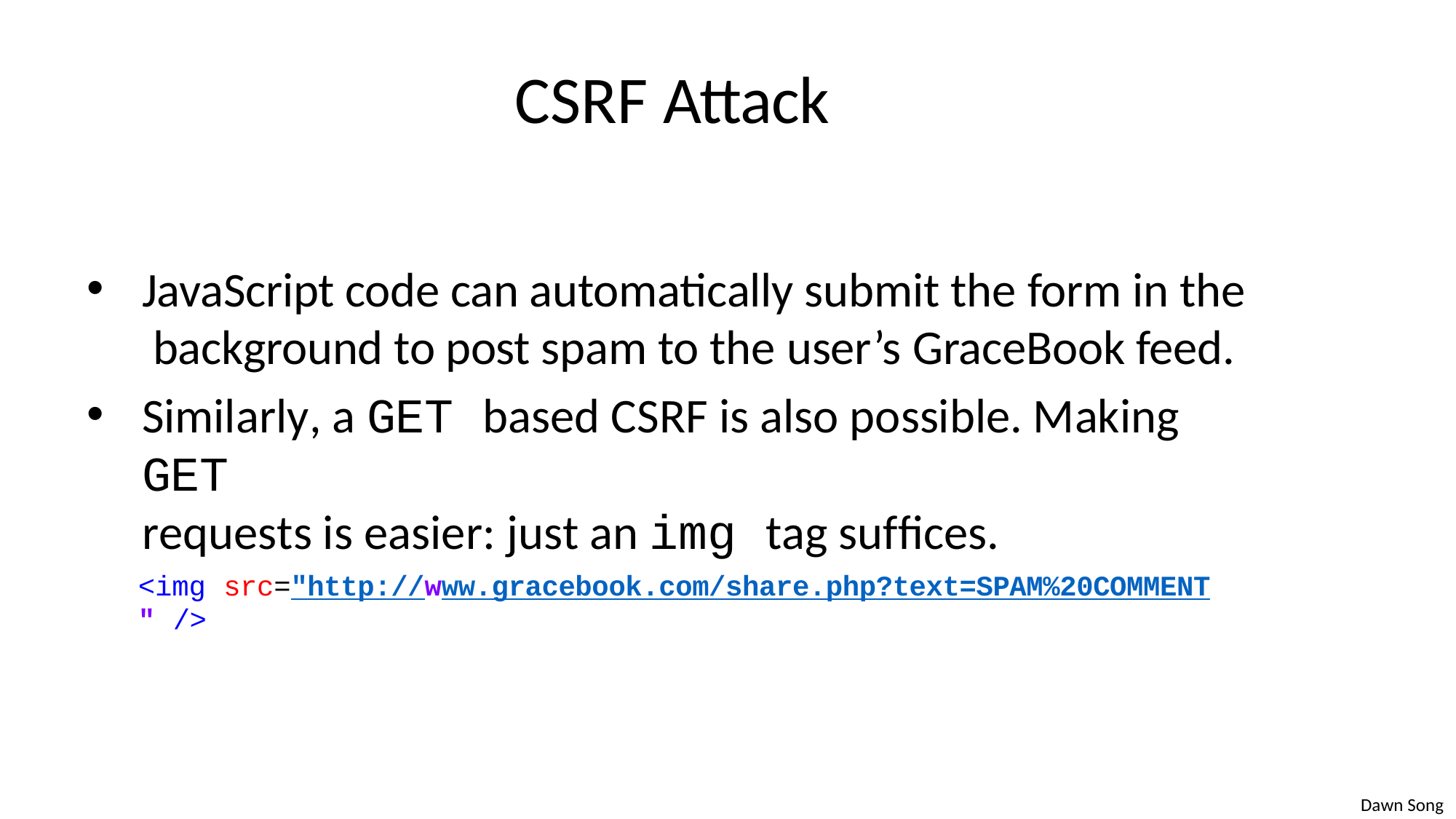

# CSRF Attack
JavaScript code can automatically submit the form in the  background to post spam to the user’s GraceBook feed.
Similarly, a GET based CSRF is also possible. Making GET
requests is easier: just an img tag suffices.
<img src="http://www.gracebook.com/share.php?text=SPAM%20COMMENT" />
Dawn Song